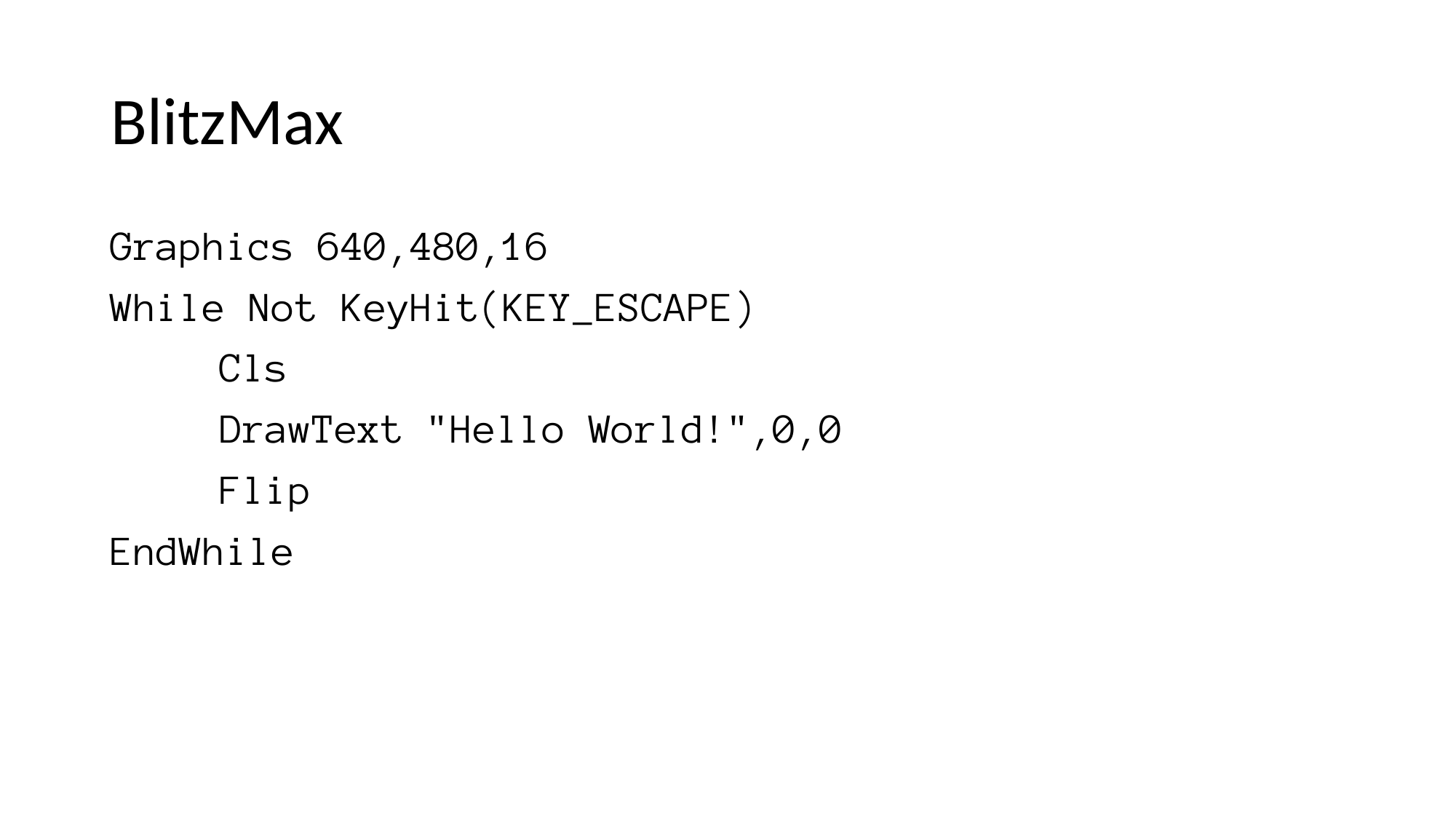

# BlitzMax
Graphics 640,480,16
While Not KeyHit(KEY_ESCAPE)
	Cls
	DrawText "Hello World!",0,0
	Flip
EndWhile